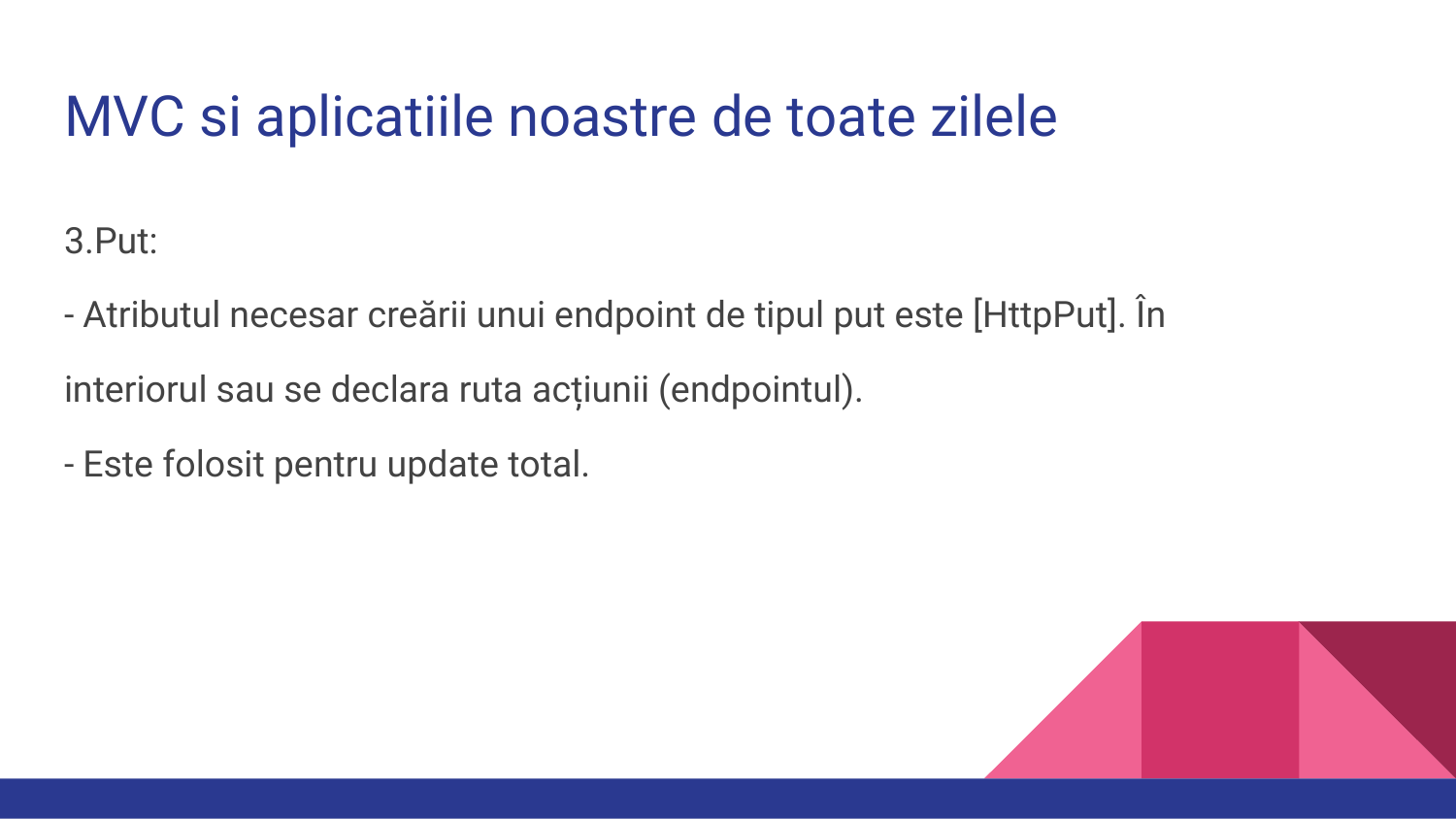

# MVC si aplicatiile noastre de toate zilele
3.Put:
- Atributul necesar creării unui endpoint de tipul put este [HttpPut]. În
interiorul sau se declara ruta acțiunii (endpointul).
- Este folosit pentru update total.